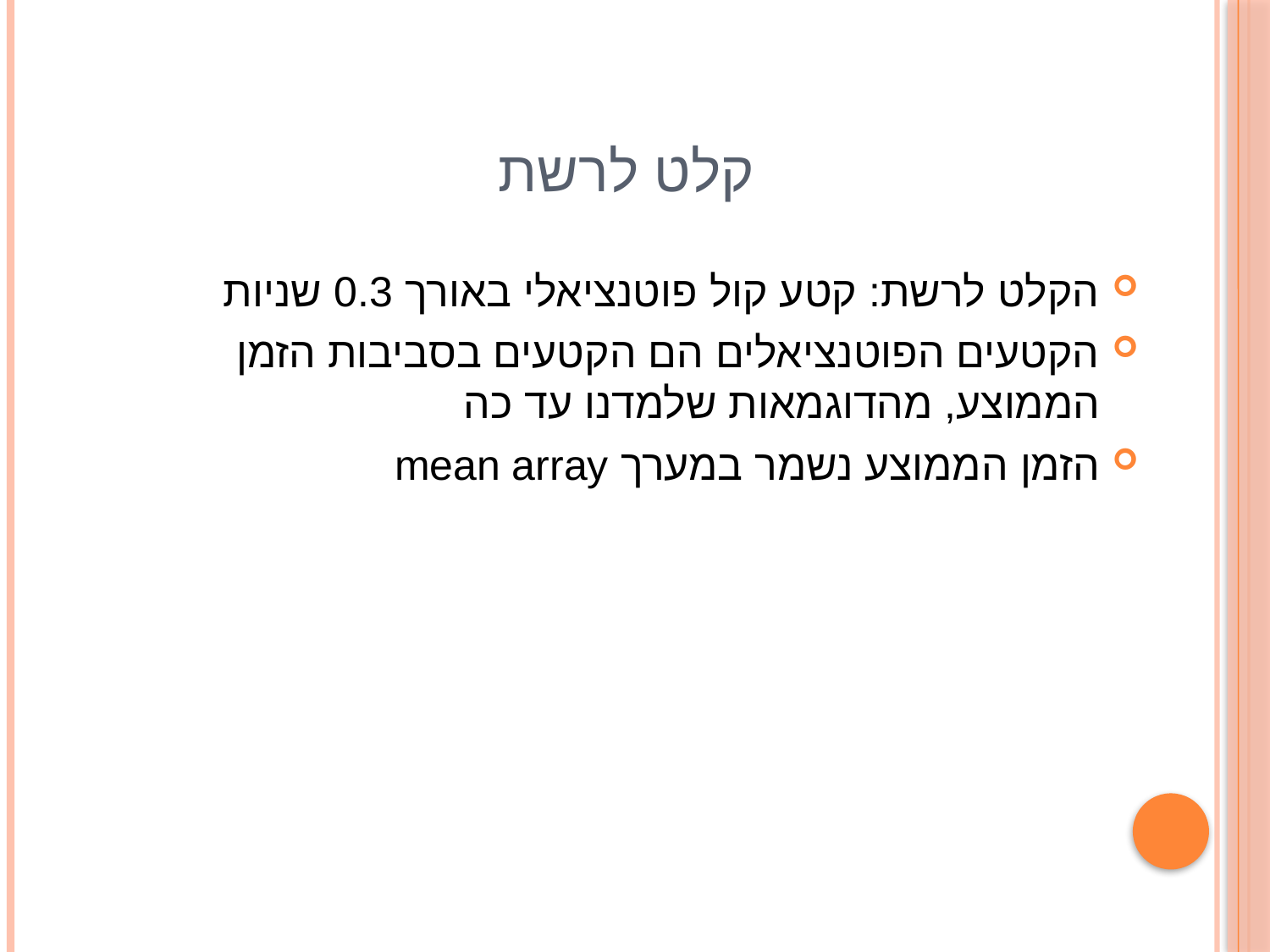

# קלט לרשת
הקלט לרשת: קטע קול פוטנציאלי באורך 0.3 שניות
הקטעים הפוטנציאלים הם הקטעים בסביבות הזמן הממוצע, מהדוגמאות שלמדנו עד כה
הזמן הממוצע נשמר במערך mean array